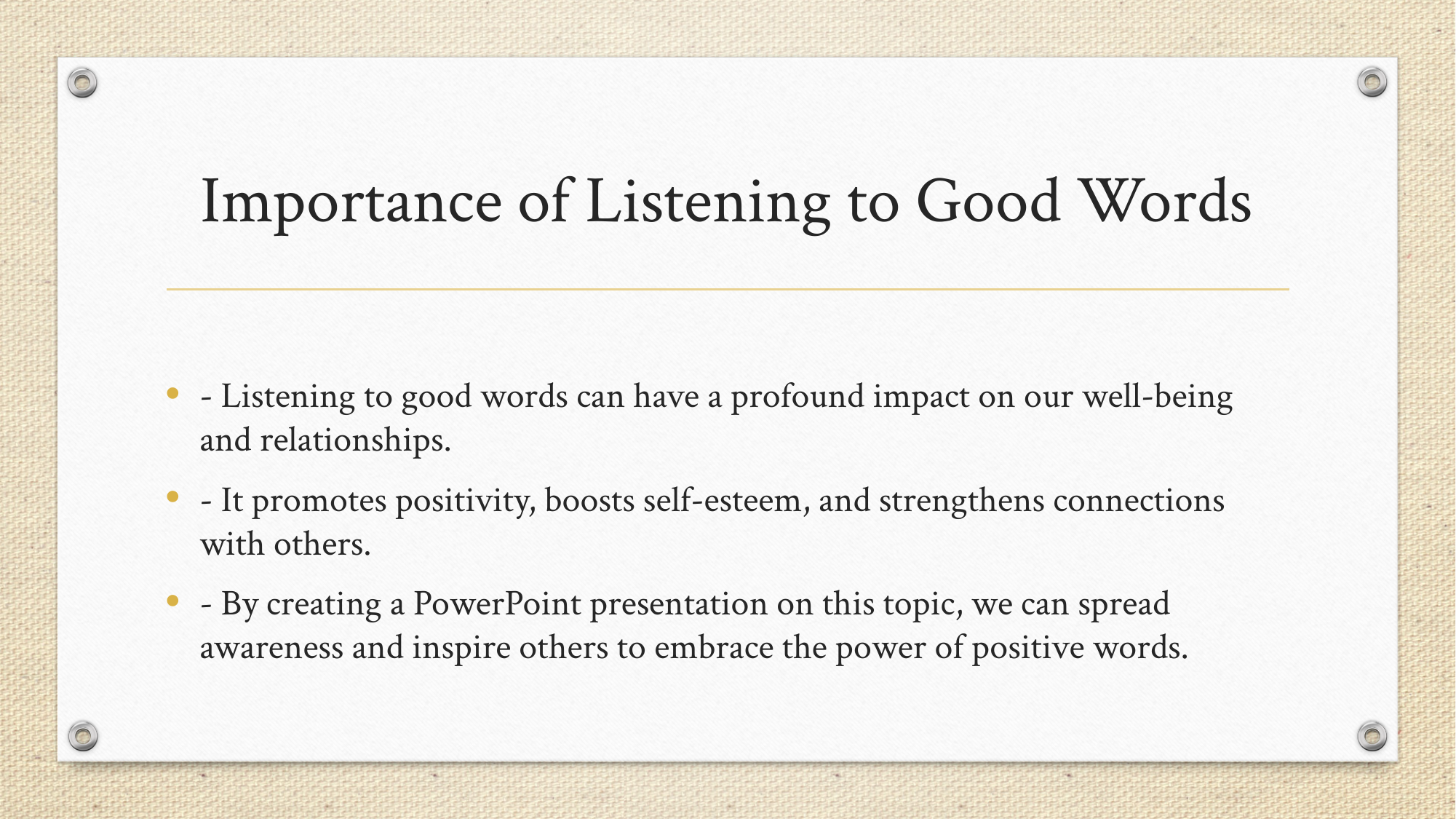

# Importance of Listening to Good Words

- Listening to good words can have a profound impact on our well-being and relationships.
- It promotes positivity, boosts self-esteem, and strengthens connections with others.
- By creating a PowerPoint presentation on this topic, we can spread awareness and inspire others to embrace the power of positive words.